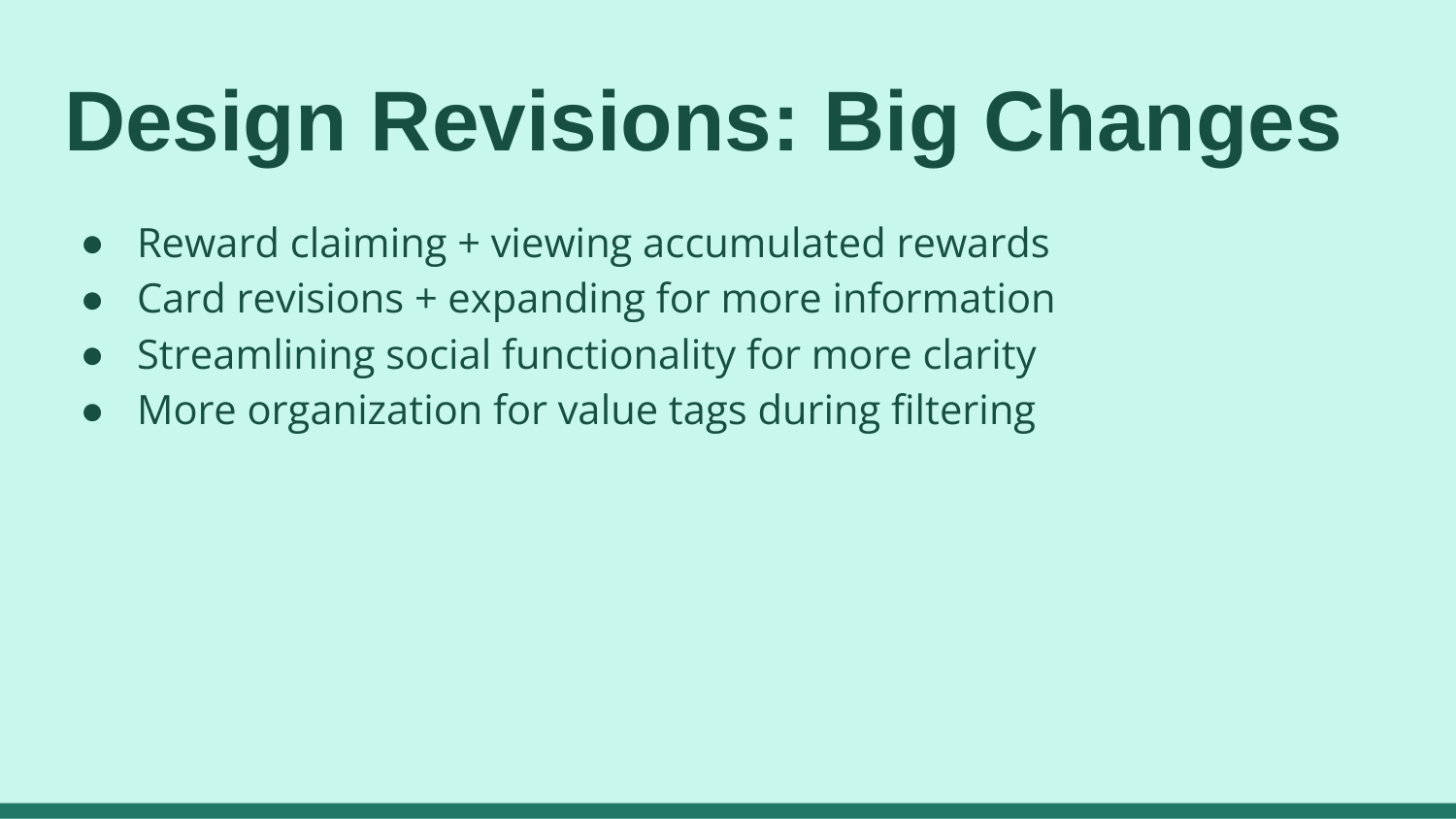

# Design Revisions: Big Changes
Reward claiming + viewing accumulated rewards
Card revisions + expanding for more information
Streamlining social functionality for more clarity
More organization for value tags during filtering